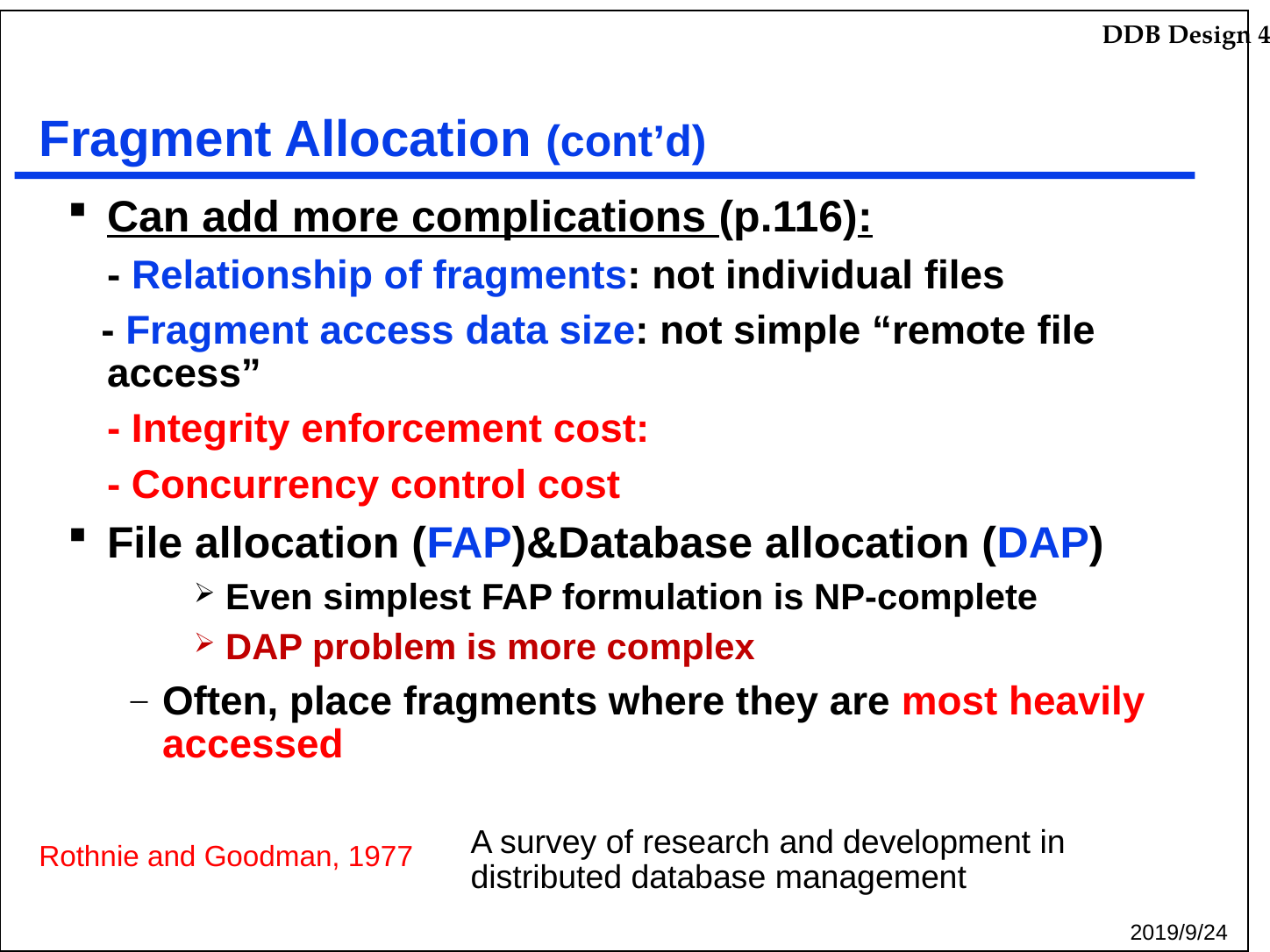

# Fragment Allocation (cont’d)
Can add more complications (p.116):
	- Relationship of fragments: not individual files
   - Fragment access data size: not simple “remote file access”
	- Integrity enforcement cost:
	- Concurrency control cost
File allocation (FAP)&Database allocation (DAP)
Even simplest FAP formulation is NP-complete
DAP problem is more complex
Often, place fragments where they are most heavily accessed
A survey of research and development in
distributed database management
Rothnie and Goodman, 1977